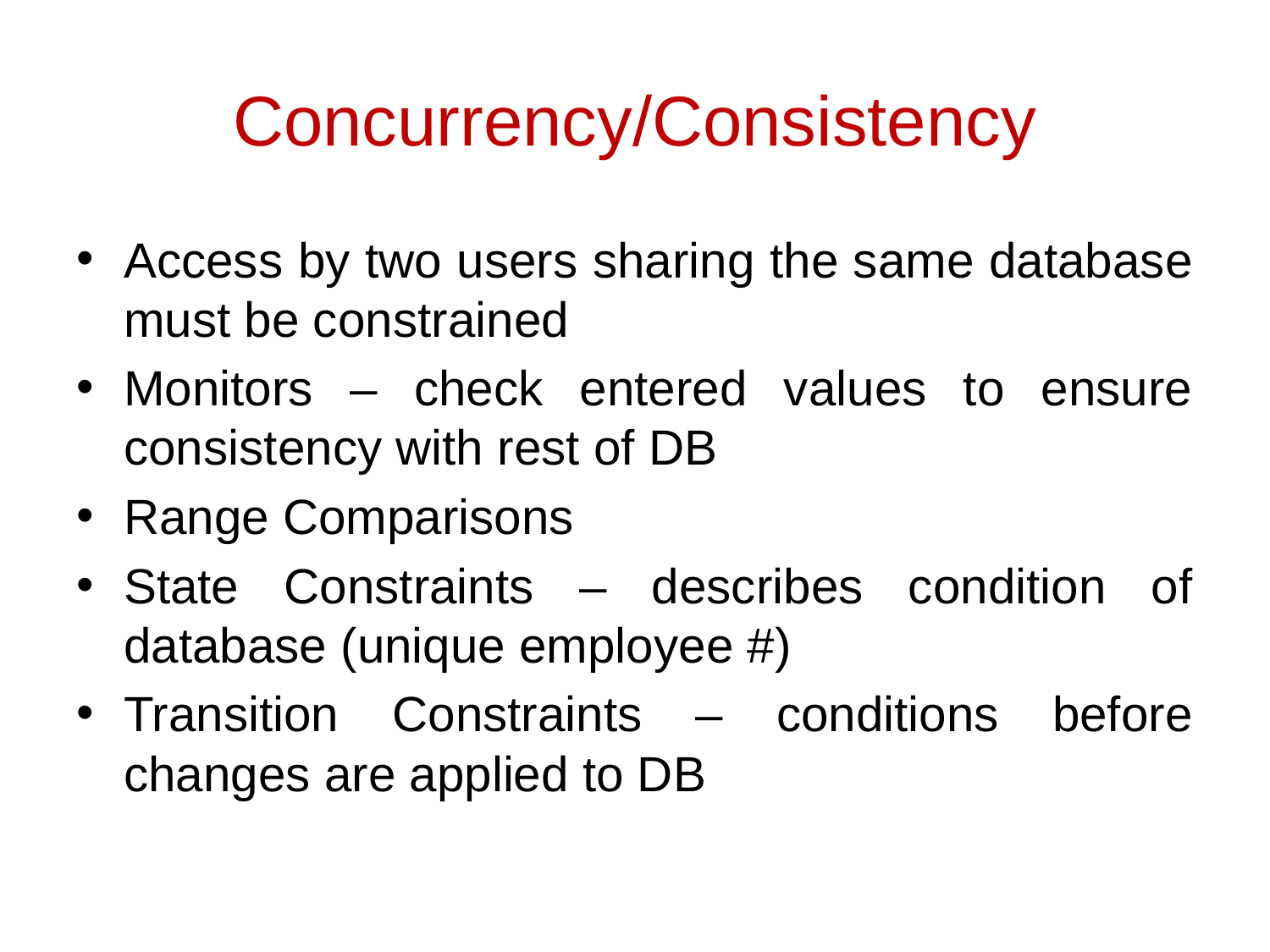

# Concurrency/Consistency
Access by two users sharing the same database must be constrained
Monitors – check entered values to ensure consistency with rest of DB
Range Comparisons
State Constraints – describes condition of database (unique employee #)
Transition Constraints – conditions before changes are applied to DB